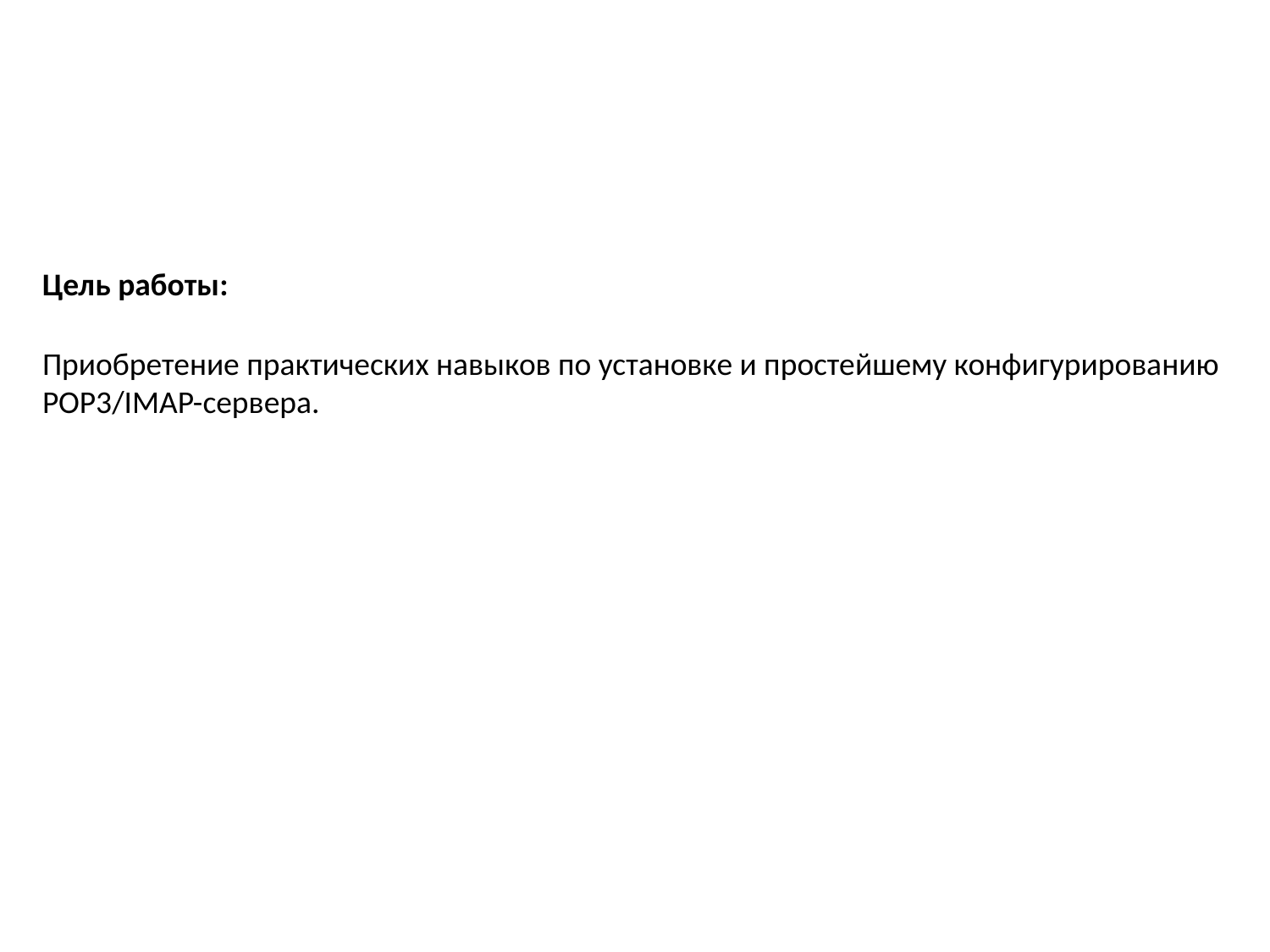

Цель работы:
Приобретение практических навыков по установке и простейшему конфигурированию POP3/IMAP-сервера.